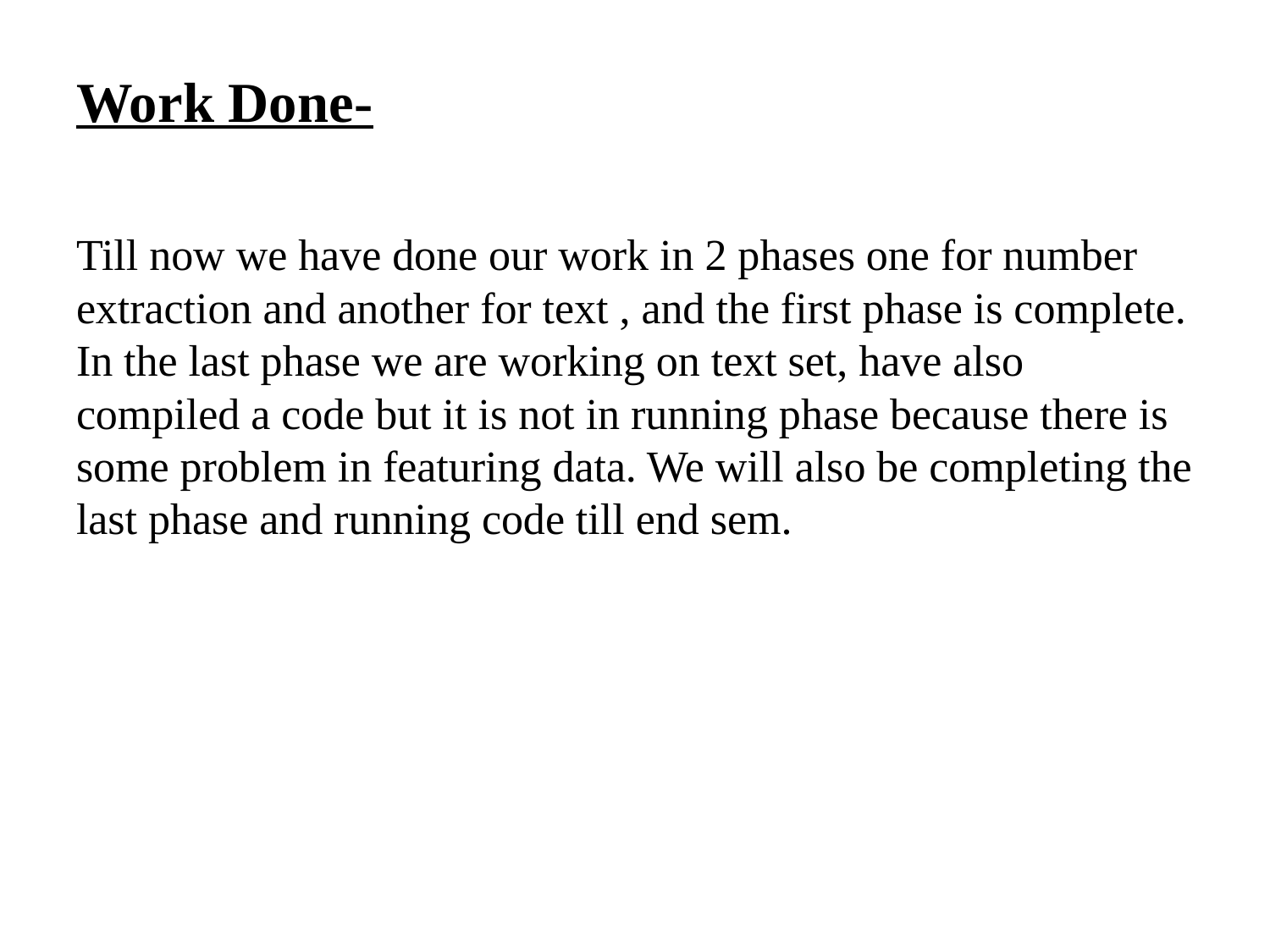

# Work Done- Till now we have done our work in 2 phases one for number extraction and another for text , and the first phase is complete. In the last phase we are working on text set, have also compiled a code but it is not in running phase because there is some problem in featuring data. We will also be completing the last phase and running code till end sem.